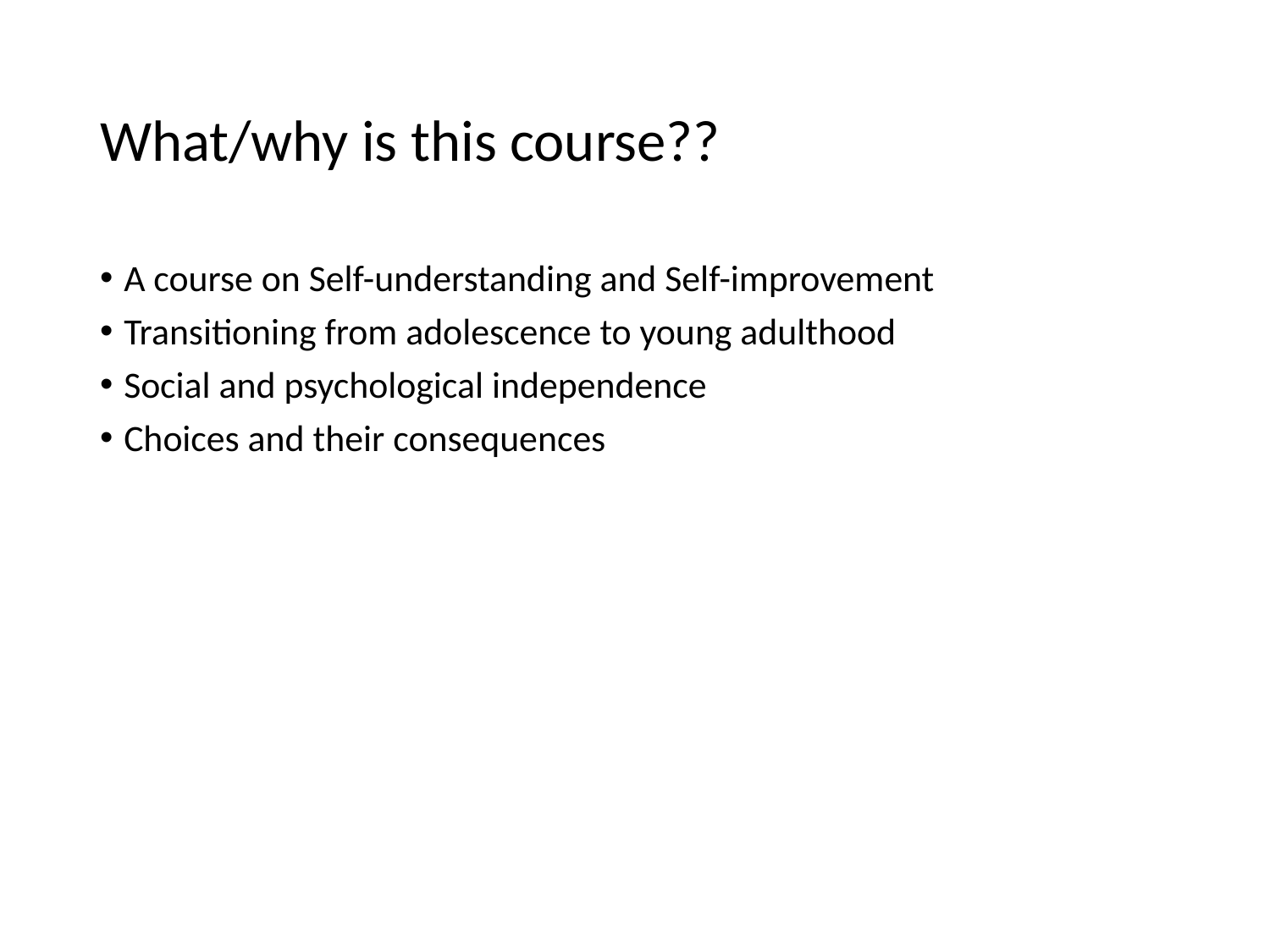

# What/why is this course??
A course on Self-understanding and Self-improvement
Transitioning from adolescence to young adulthood
Social and psychological independence
Choices and their consequences